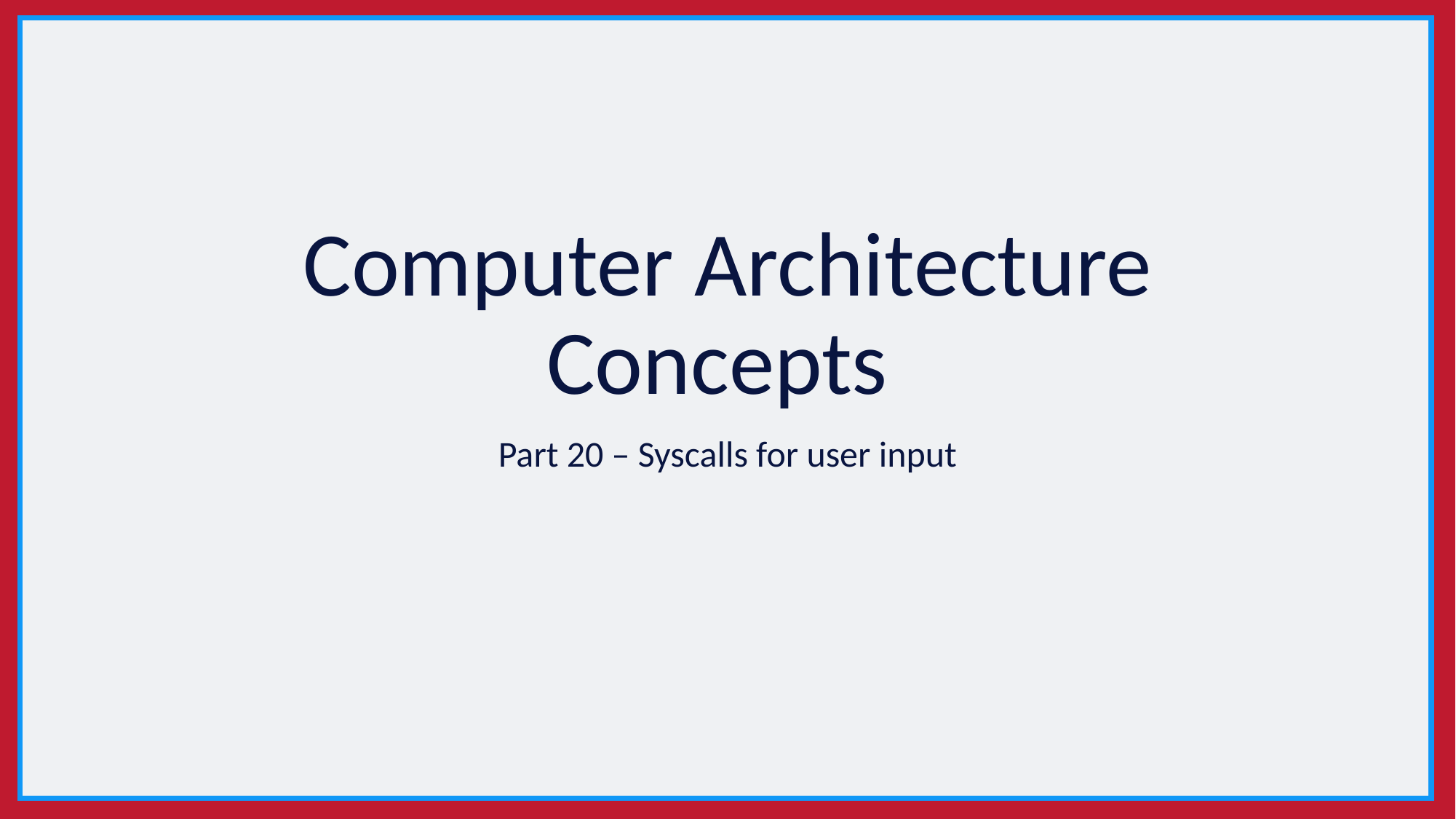

# Computer Architecture Concepts
Part 20 – Syscalls for user input